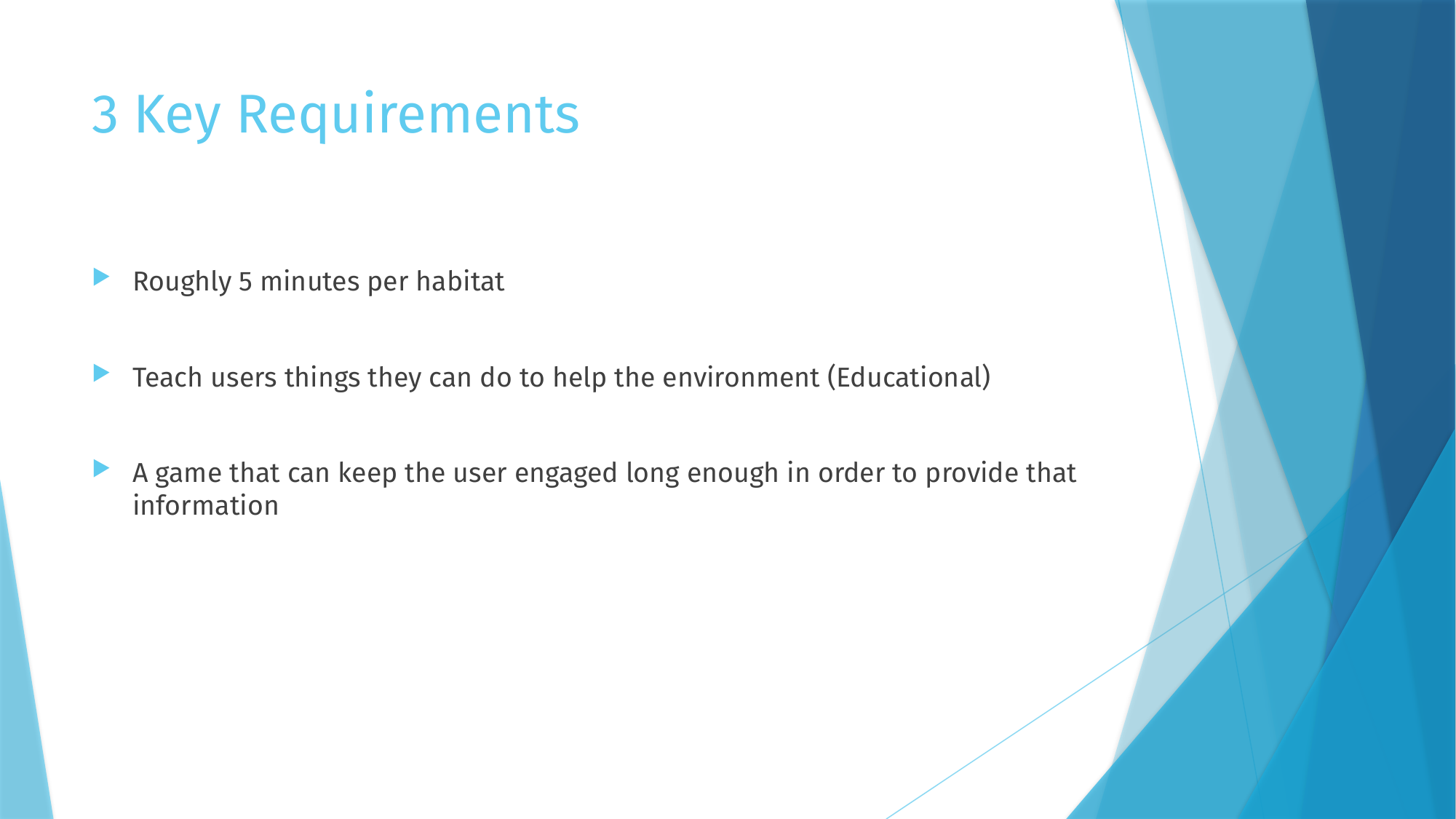

# 3 Key Requirements
Roughly 5 minutes per habitat

Teach users things they can do to help the environment (Educational)

A game that can keep the user engaged long enough in order to provide that information